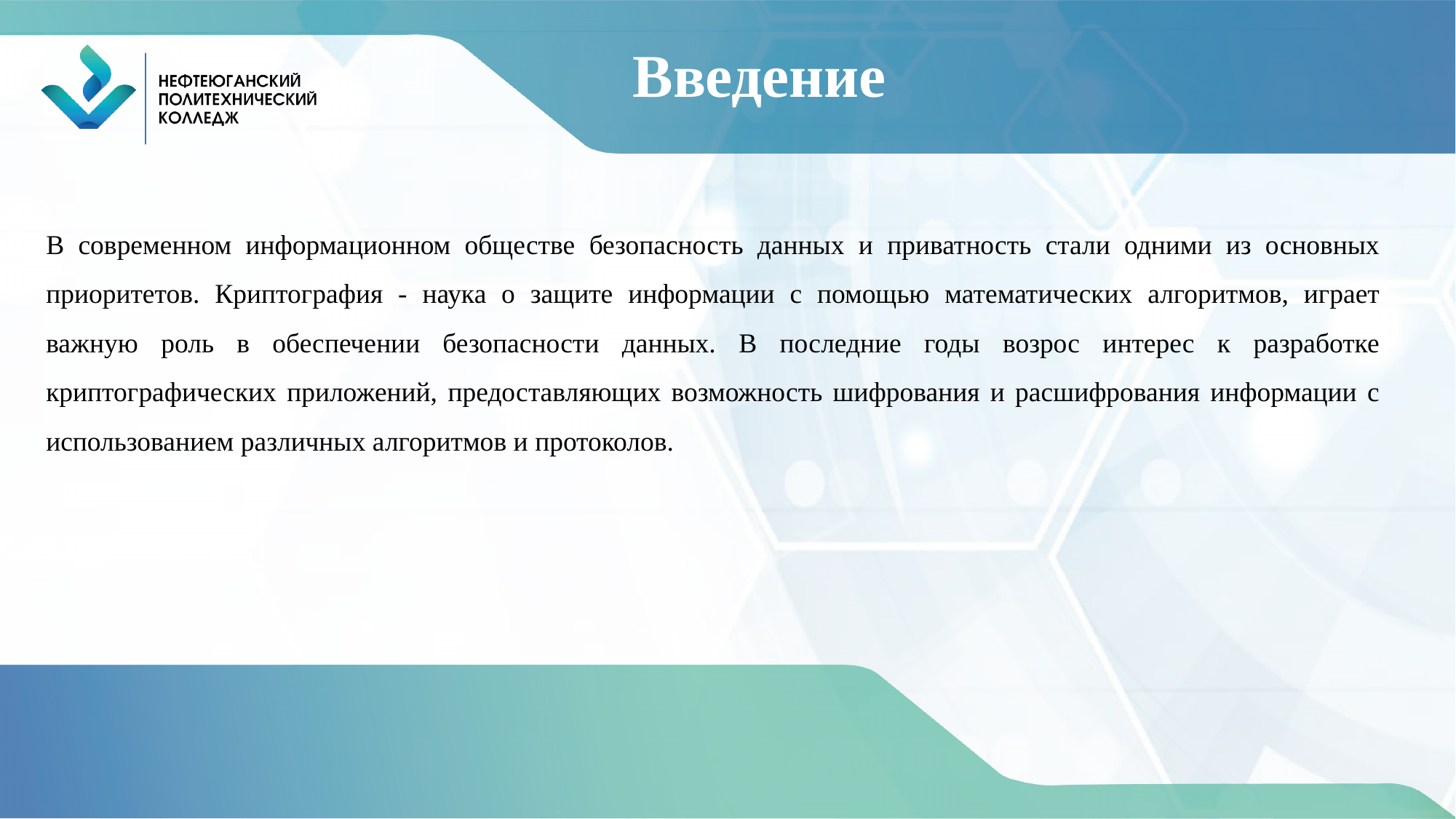

# Введение
В современном информационном обществе безопасность данных и приватность стали одними из основных приоритетов. Криптография - наука о защите информации с помощью математических алгоритмов, играет важную роль в обеспечении безопасности данных. В последние годы возрос интерес к разработке криптографических приложений, предоставляющих возможность шифрования и расшифрования информации с использованием различных алгоритмов и протоколов.